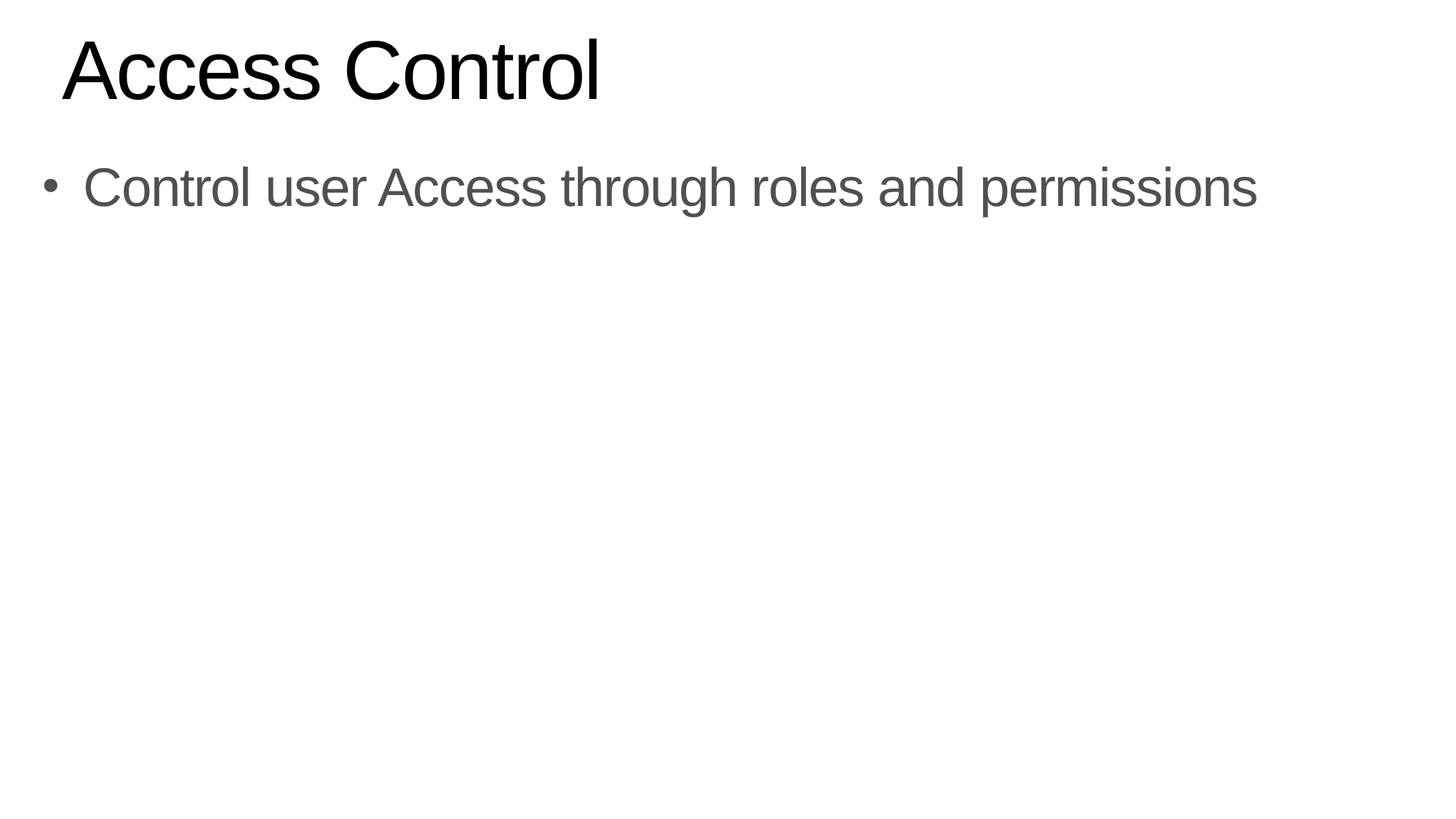

# Access Control
Control user Access through roles and permissions